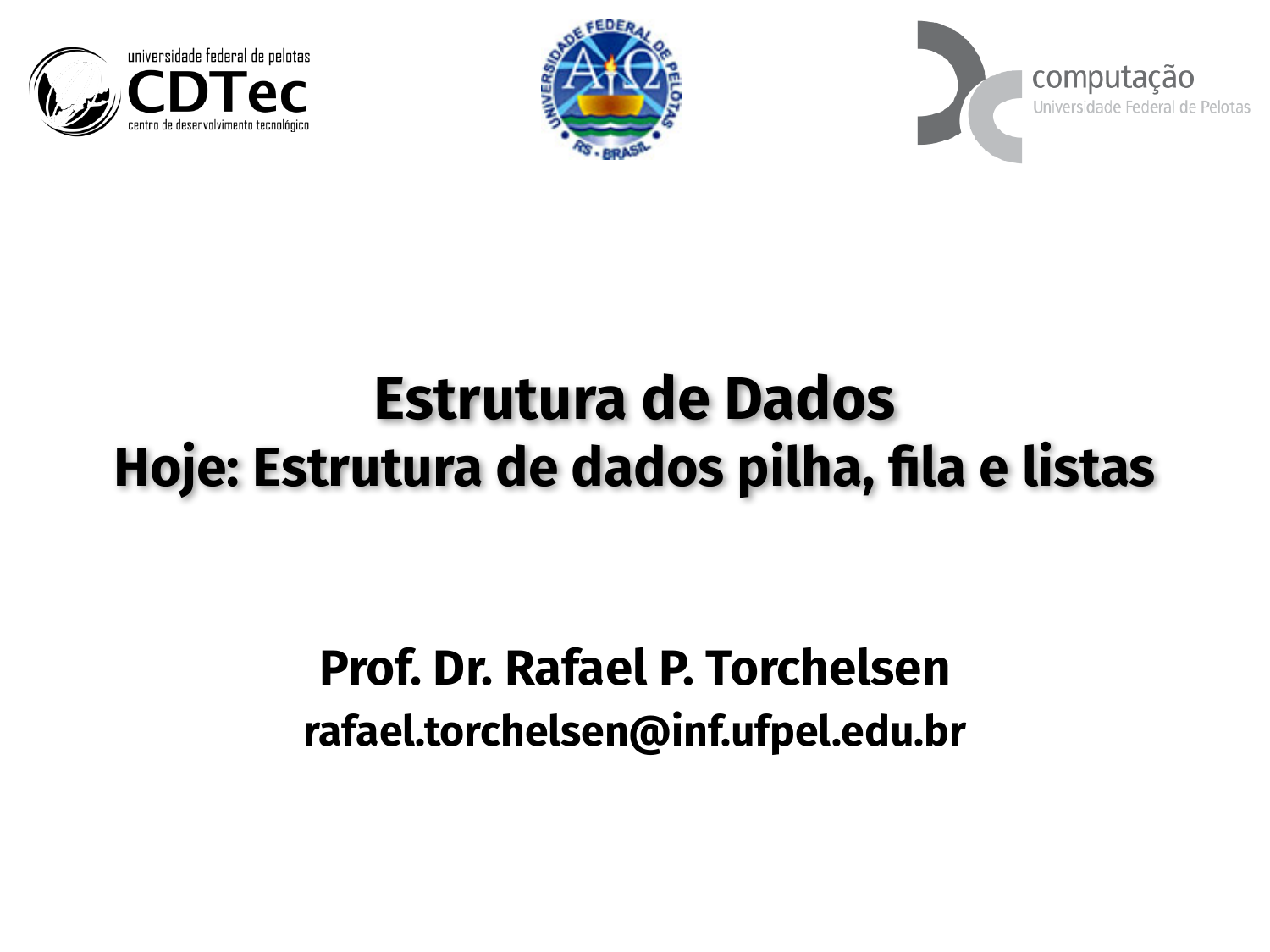

# Estrutura de Dados Hoje: Estrutura de dados pilha, fila e listas
Prof. Dr. Rafael P. Torchelsen
rafael.torchelsen@inf.ufpel.edu.br